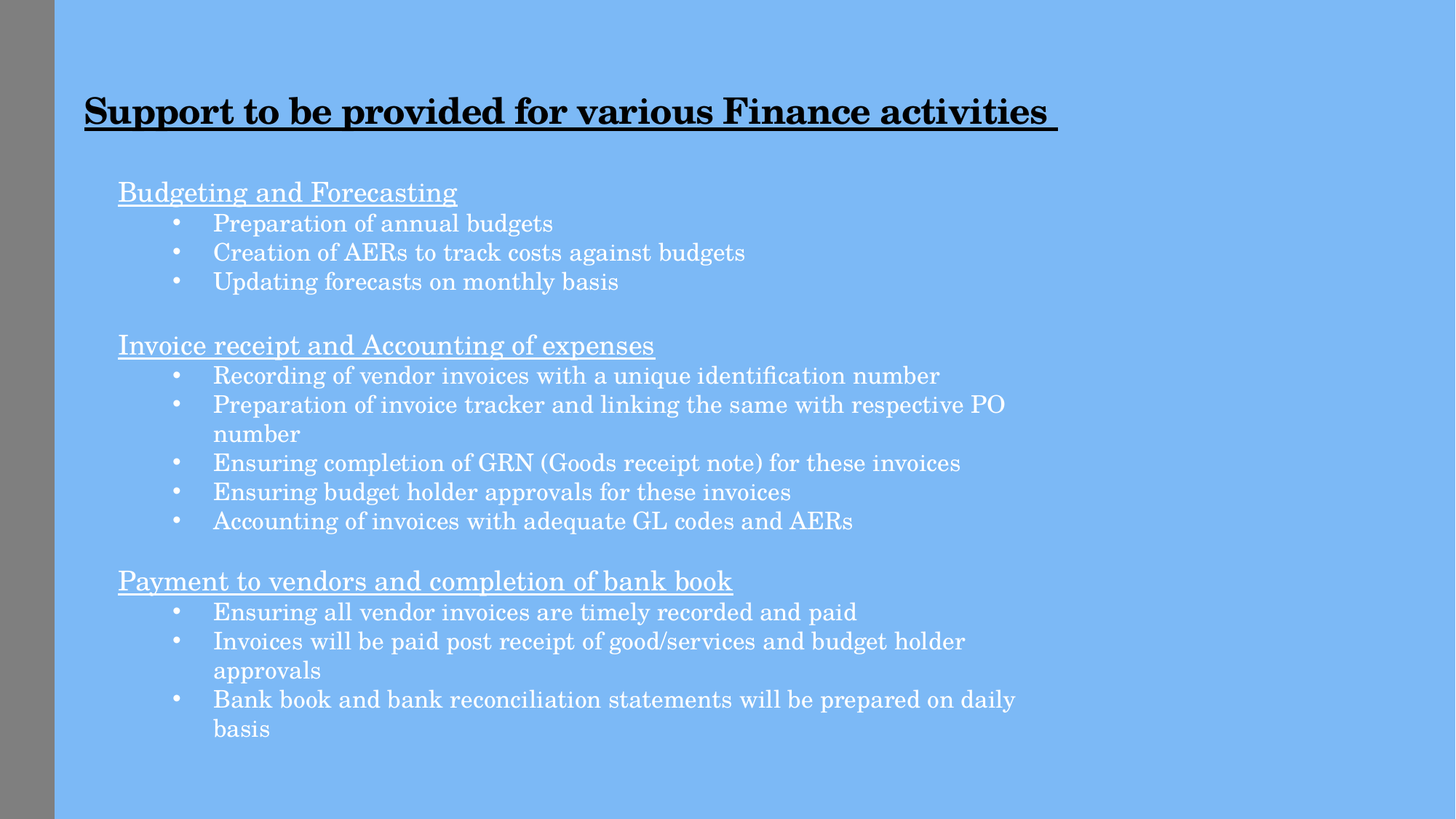

# Support to be provided for various Finance activities
Budgeting and Forecasting
Preparation of annual budgets
Creation of AERs to track costs against budgets
Updating forecasts on monthly basis

Invoice receipt and Accounting of expenses
Recording of vendor invoices with a unique identification number
Preparation of invoice tracker and linking the same with respective PO number
Ensuring completion of GRN (Goods receipt note) for these invoices
Ensuring budget holder approvals for these invoices
Accounting of invoices with adequate GL codes and AERs

Payment to vendors and completion of bank book
Ensuring all vendor invoices are timely recorded and paid
Invoices will be paid post receipt of good/services and budget holder approvals
Bank book and bank reconciliation statements will be prepared on daily basis